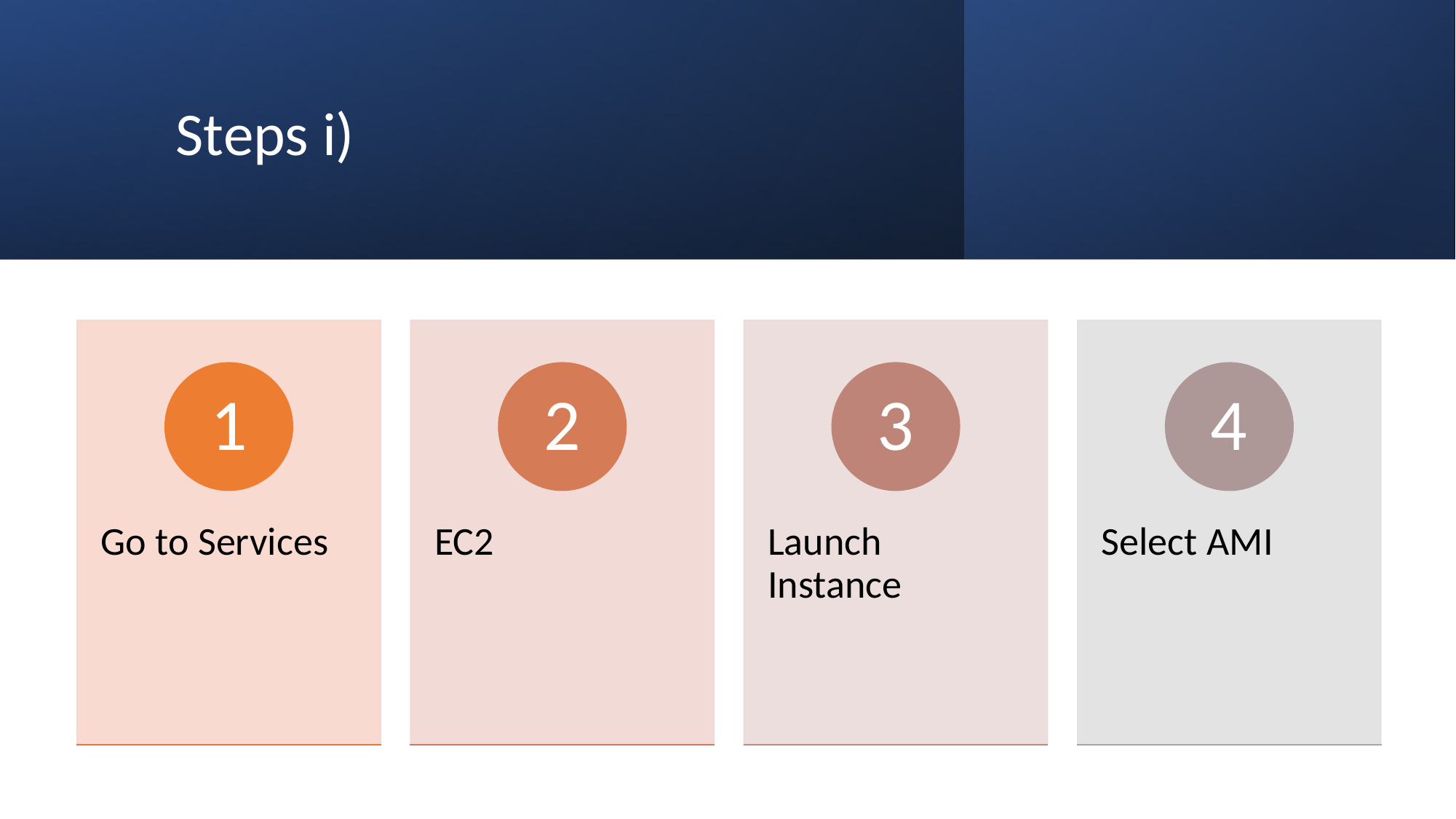

# Steps i)
Go to Services
1
EC2
2
Launch Instance
3
Select AMI
4